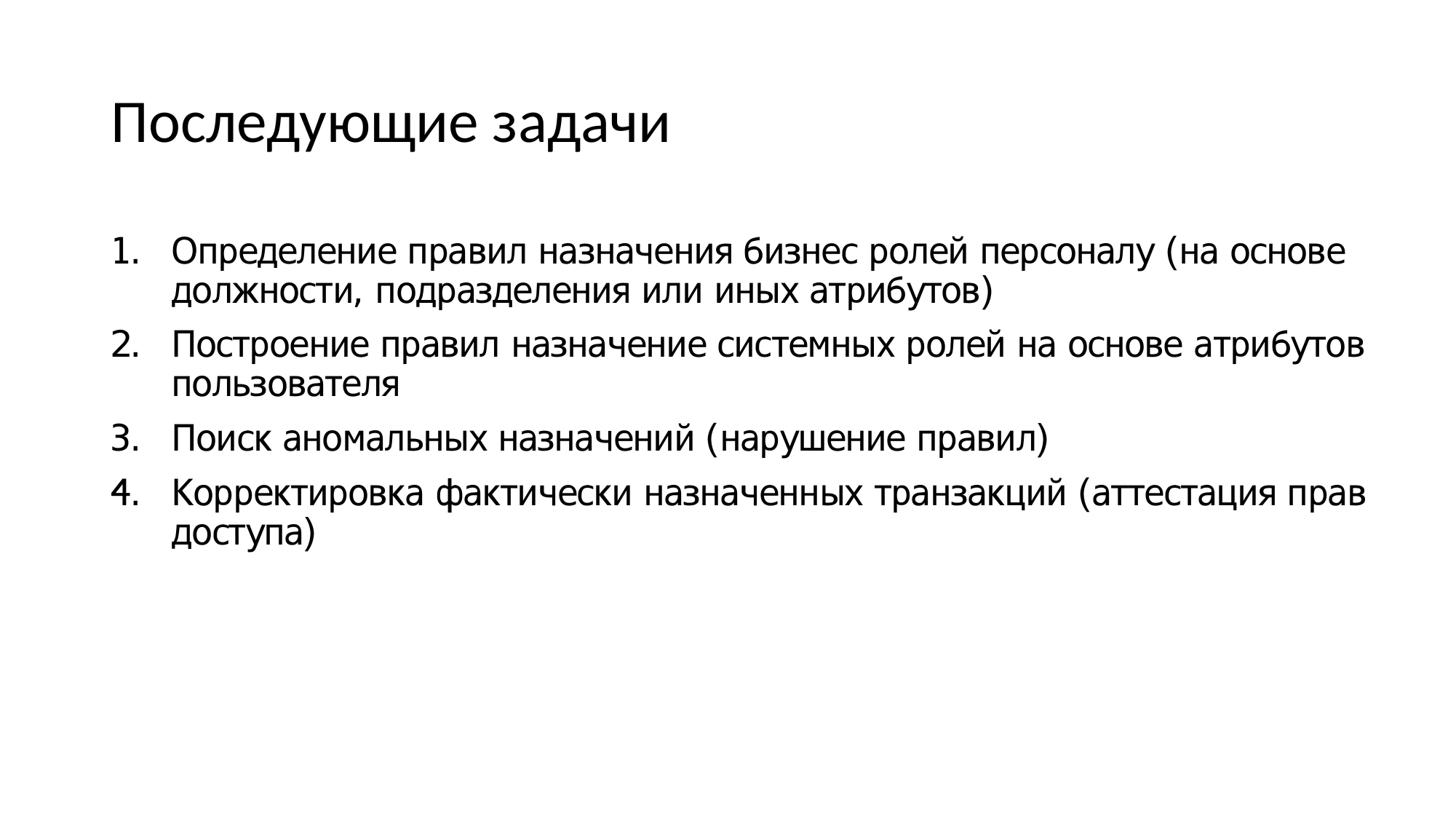

# Последующие задачи
Определение правил назначения бизнес ролей персоналу (на основе должности, подразделения или иных атрибутов)
Построение правил назначение системных ролей на основе атрибутов пользователя
Поиск аномальных назначений (нарушение правил)
Корректировка фактически назначенных транзакций (аттестация прав доступа)